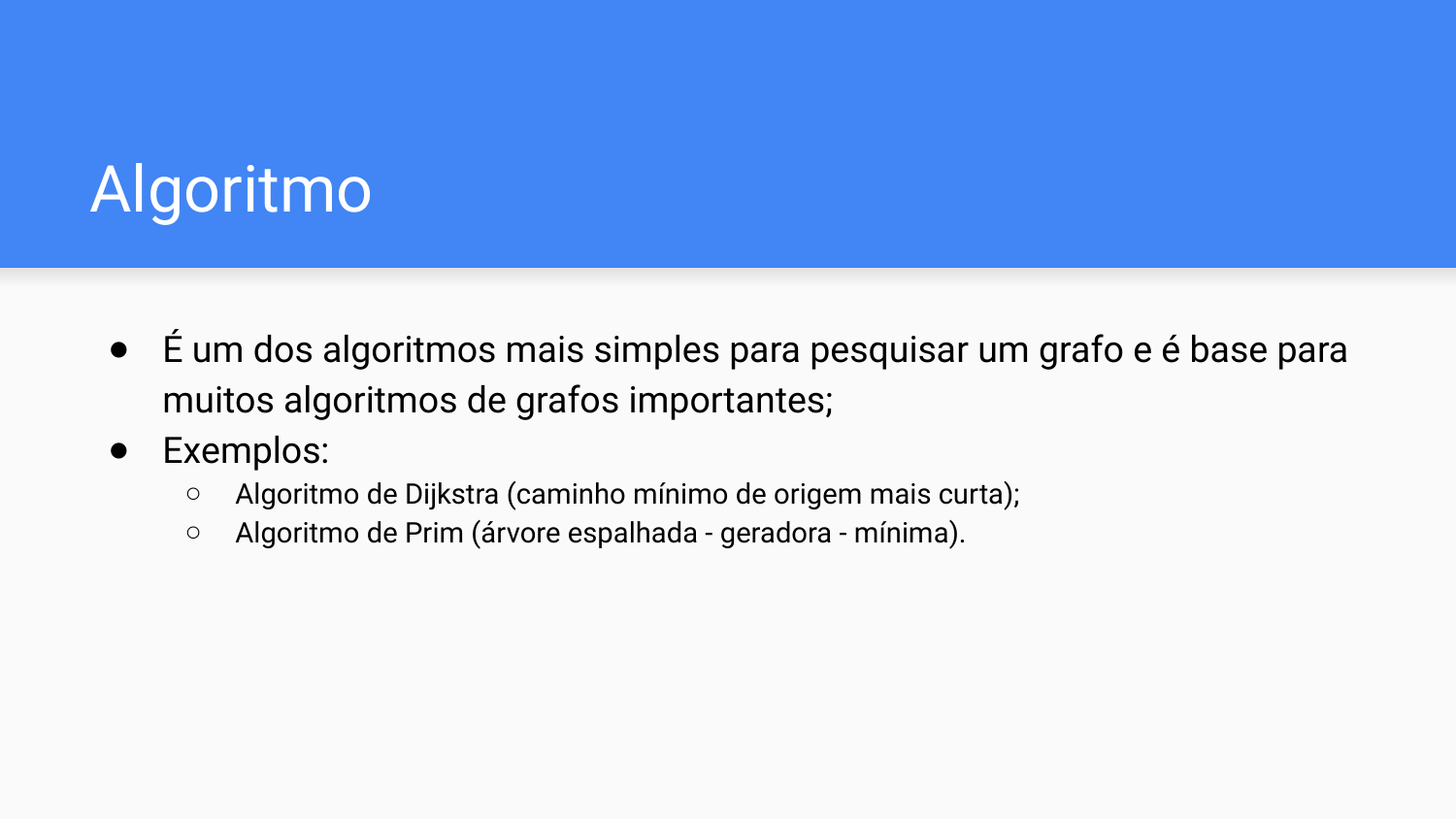

# Algoritmo
É um dos algoritmos mais simples para pesquisar um grafo e é base para muitos algoritmos de grafos importantes;
Exemplos:
Algoritmo de Dijkstra (caminho mínimo de origem mais curta);
Algoritmo de Prim (árvore espalhada - geradora - mínima).